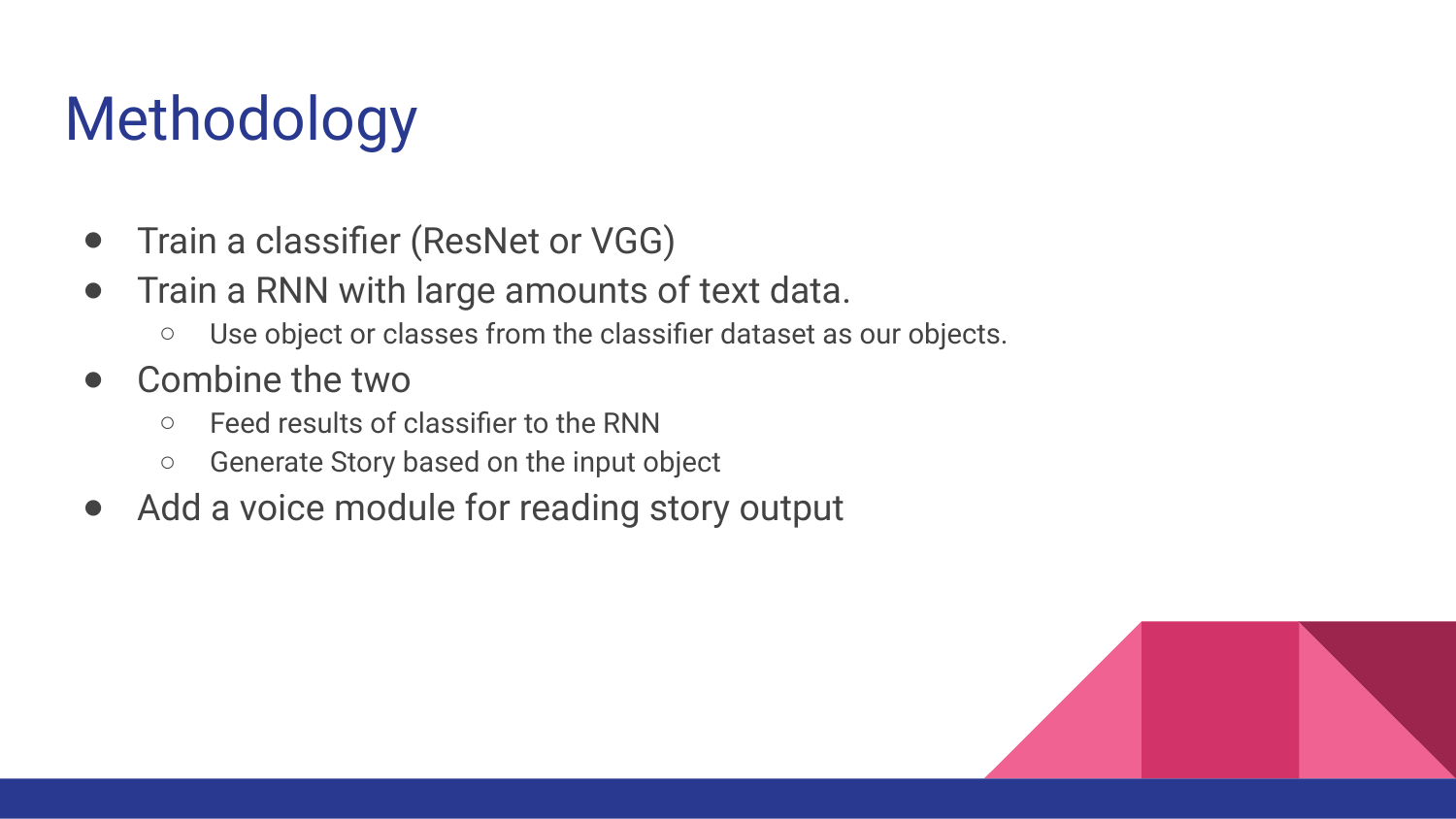

# Methodology
Train a classifier (ResNet or VGG)
Train a RNN with large amounts of text data.
Use object or classes from the classifier dataset as our objects.
Combine the two
Feed results of classifier to the RNN
Generate Story based on the input object
Add a voice module for reading story output